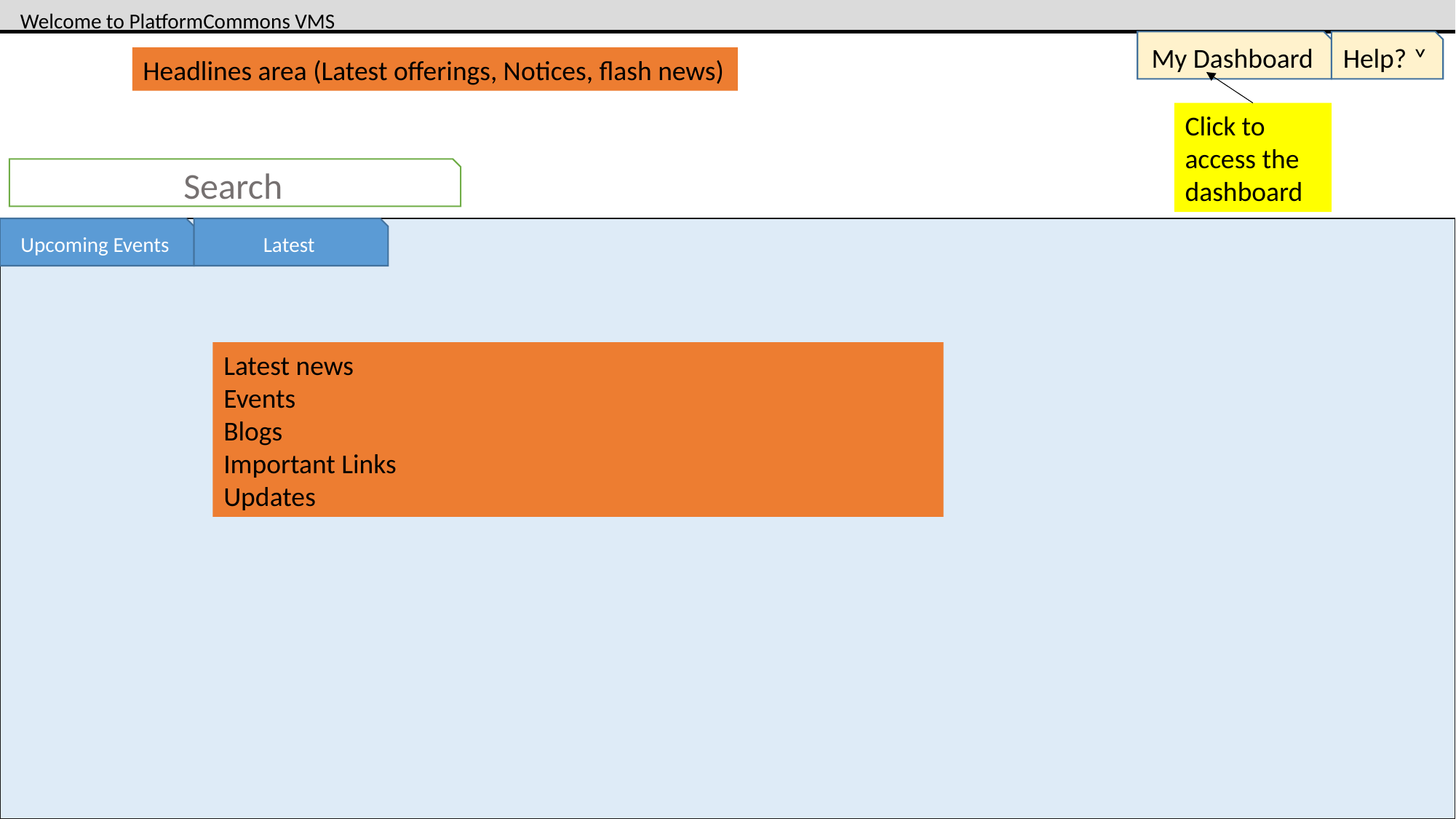

Welcome to PlatformCommons VMS
My Dashboard
Help? ˅
Headlines area (Latest offerings, Notices, flash news)
Click to access the dashboard
Search

Upcoming Events
Latest
Latest news
Events
Blogs
Important Links
Updates